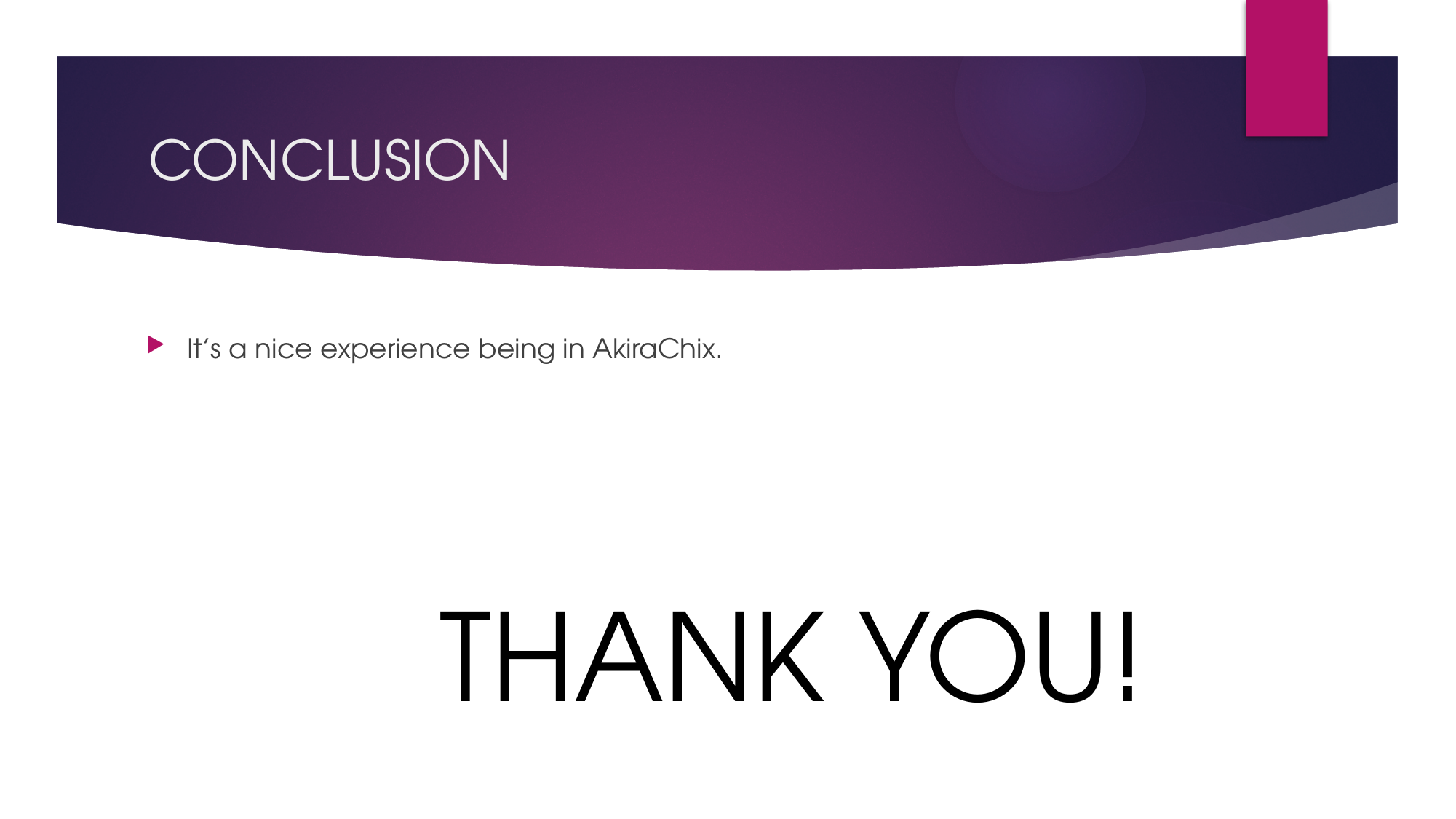

# CONCLUSION
It’s a nice experience being in AkiraChix.
THANK YOU!